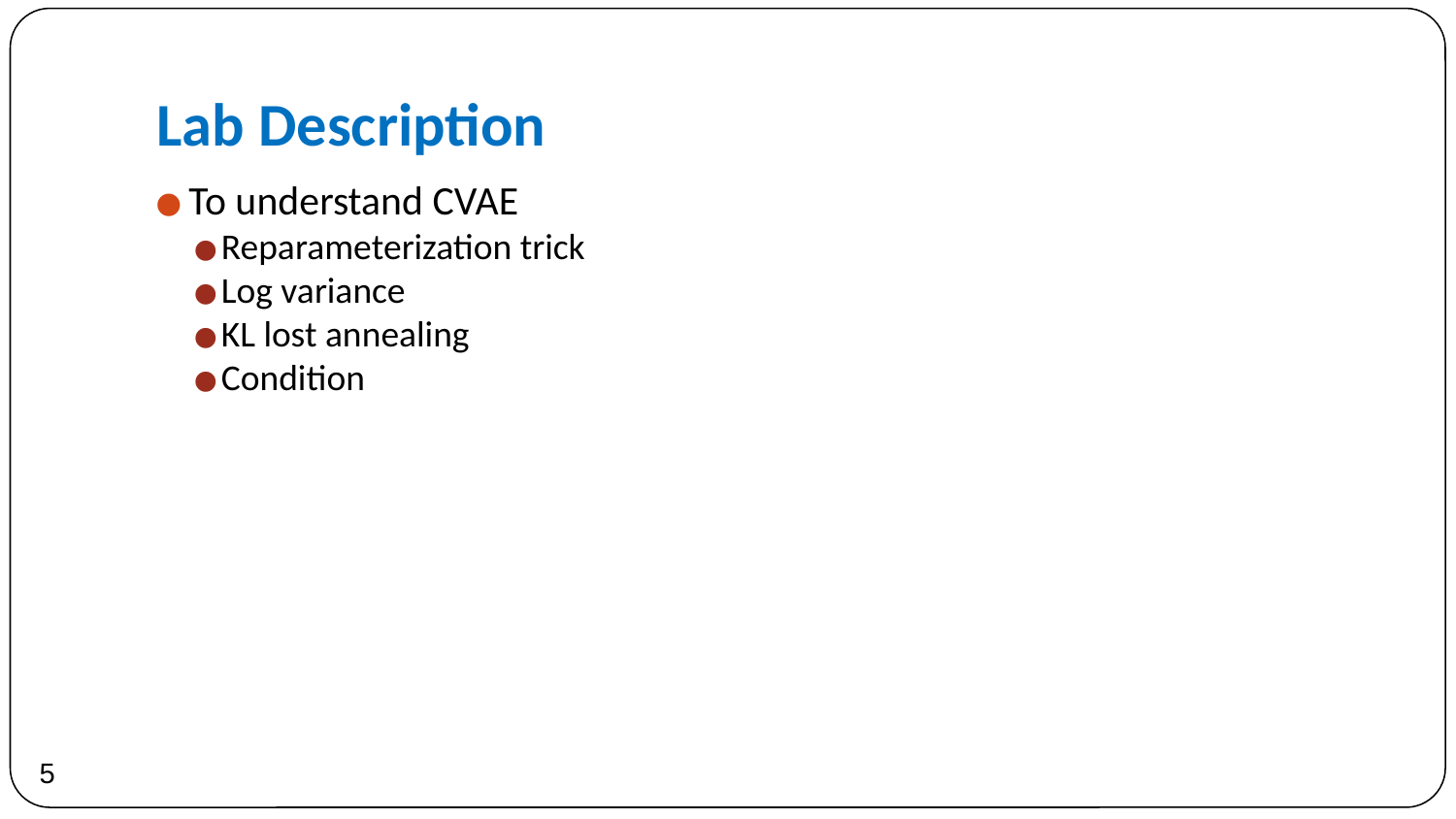

Lab Description
To understand CVAE
Reparameterization trick
Log variance
KL lost annealing
Condition